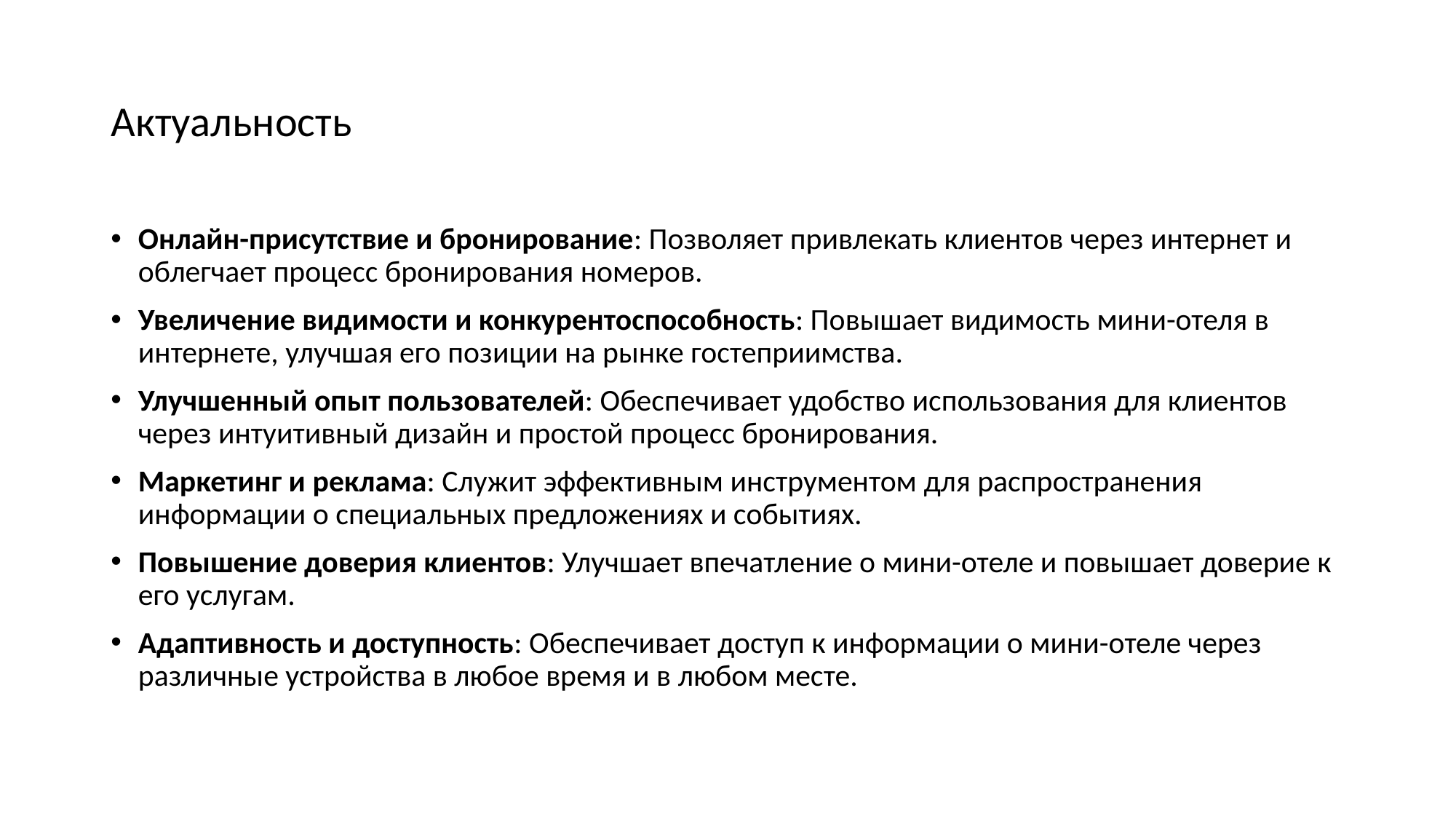

# Актуальность
Онлайн-присутствие и бронирование: Позволяет привлекать клиентов через интернет и облегчает процесс бронирования номеров.
Увеличение видимости и конкурентоспособность: Повышает видимость мини-отеля в интернете, улучшая его позиции на рынке гостеприимства.
Улучшенный опыт пользователей: Обеспечивает удобство использования для клиентов через интуитивный дизайн и простой процесс бронирования.
Маркетинг и реклама: Служит эффективным инструментом для распространения информации о специальных предложениях и событиях.
Повышение доверия клиентов: Улучшает впечатление о мини-отеле и повышает доверие к его услугам.
Адаптивность и доступность: Обеспечивает доступ к информации о мини-отеле через различные устройства в любое время и в любом месте.